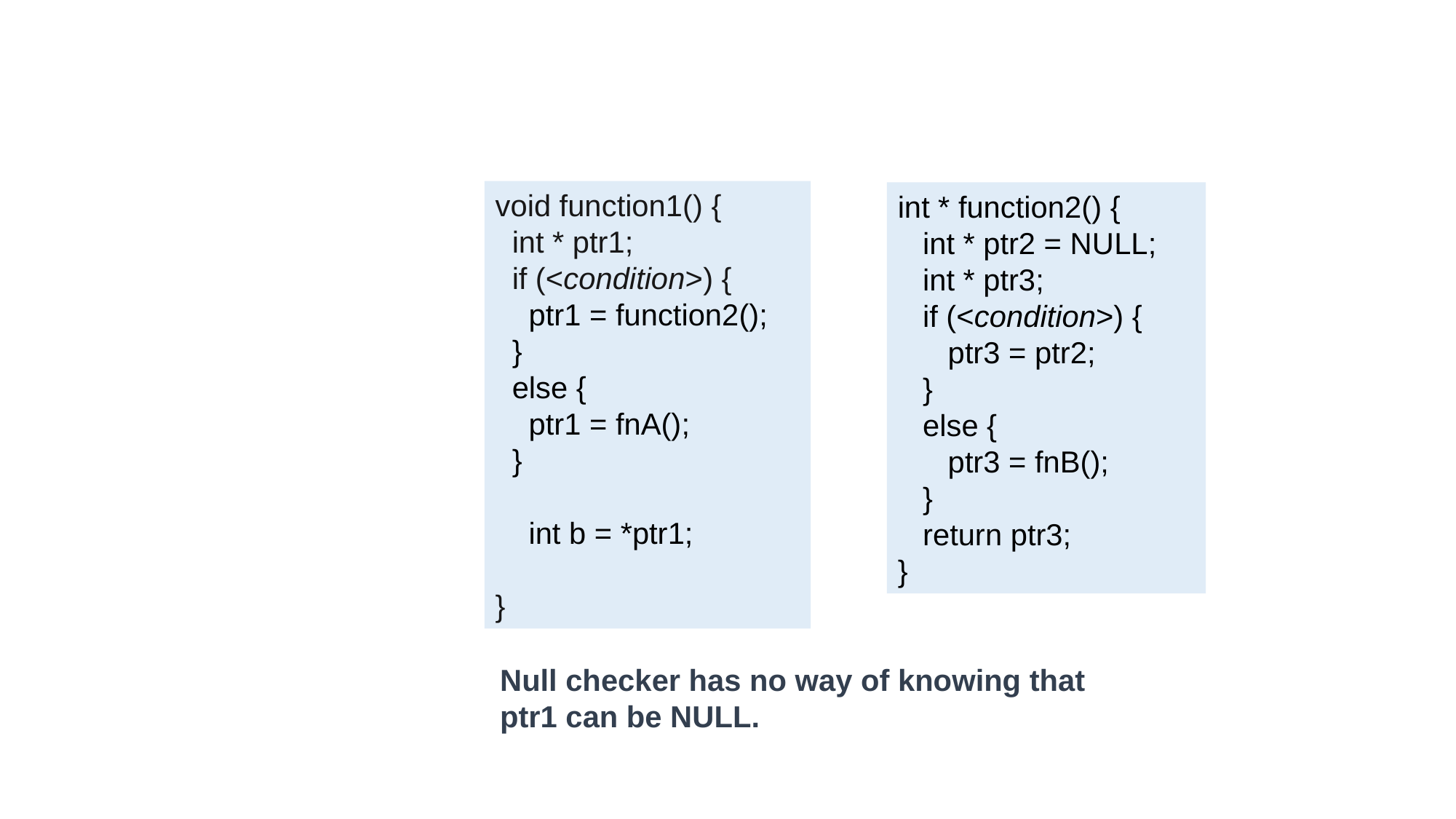

void function1() {
  int * ptr1;
  if (<condition>) {
    ptr1 = function2();
  }
  else {
    ptr1 = fnA();
  }

    int b = *ptr1;

}
int * function2() {
   int * ptr2 = NULL;
   int * ptr3;
   if (<condition>) {
      ptr3 = ptr2;
   }
   else {
      ptr3 = fnB();
   }
   return ptr3;
}
Null checker has no way of knowing that
ptr1 can be NULL.